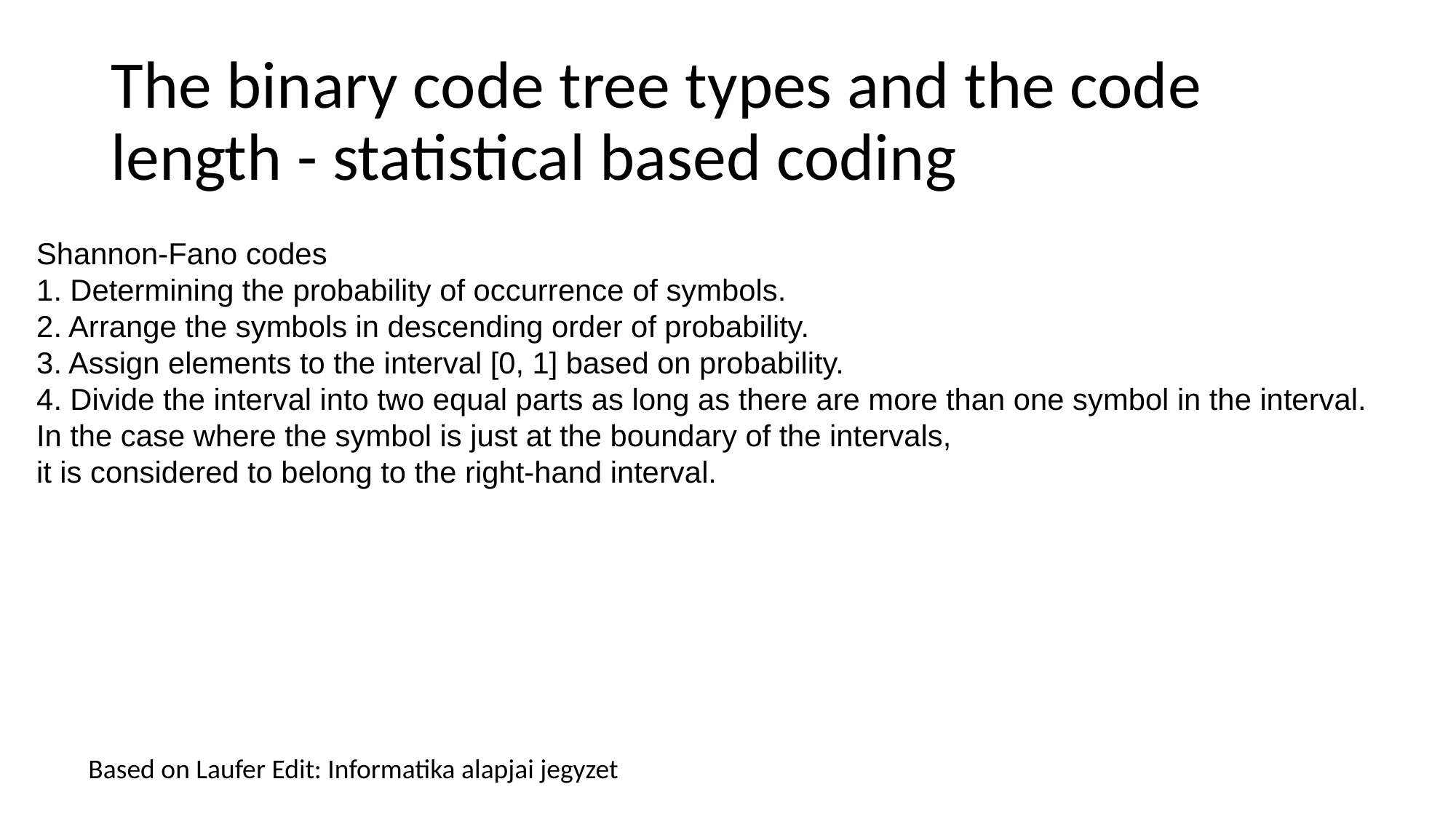

# The binary code tree types and the code length - statistical based coding
Shannon-Fano codes
1. Determining the probability of occurrence of symbols.
2. Arrange the symbols in descending order of probability.
3. Assign elements to the interval [0, 1] based on probability.
4. Divide the interval into two equal parts as long as there are more than one symbol in the interval.
In the case where the symbol is just at the boundary of the intervals,
it is considered to belong to the right-hand interval.

Based on Laufer Edit: Informatika alapjai jegyzet